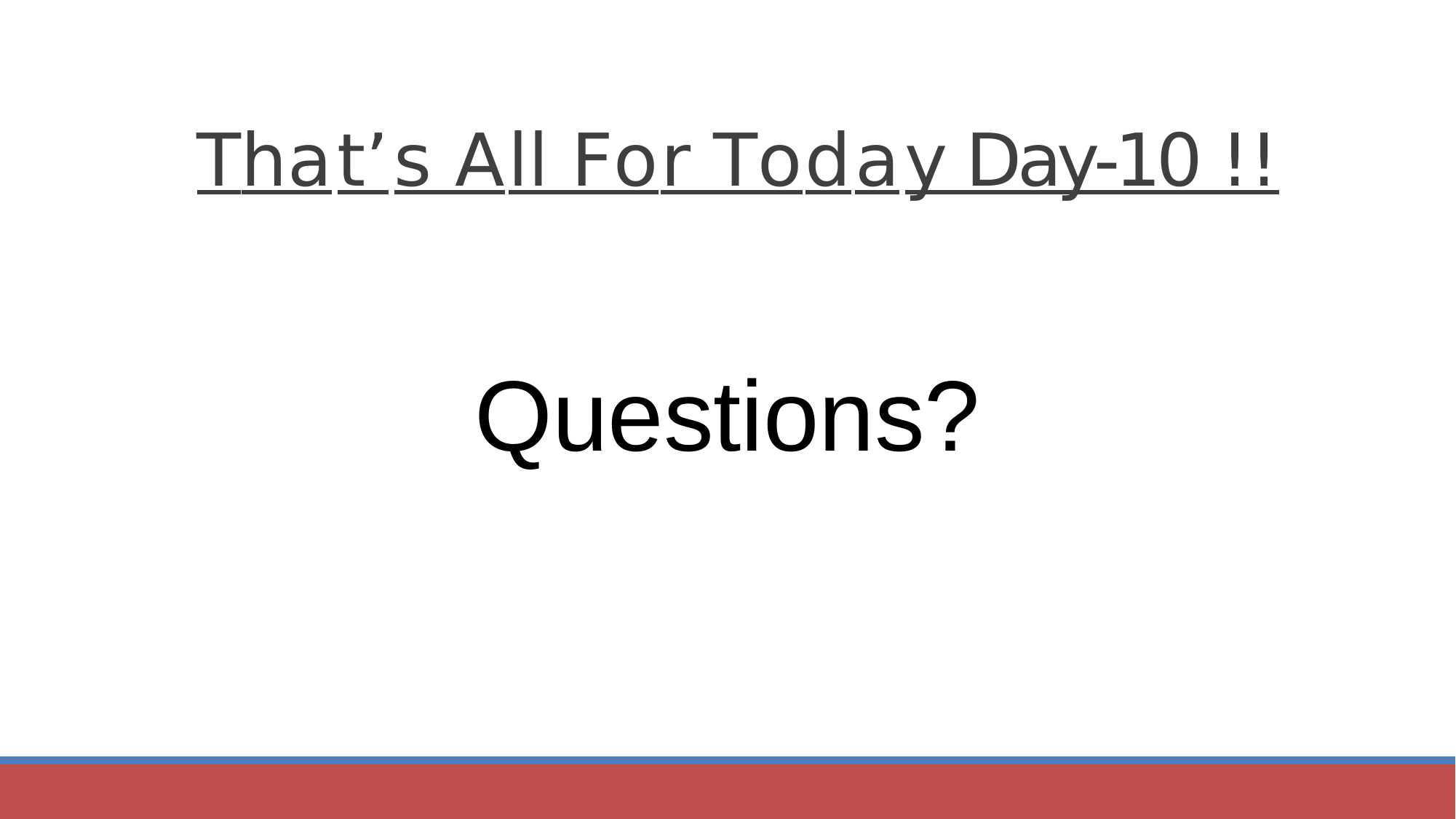

# That’s All For Today Day-10 !!
Questions?